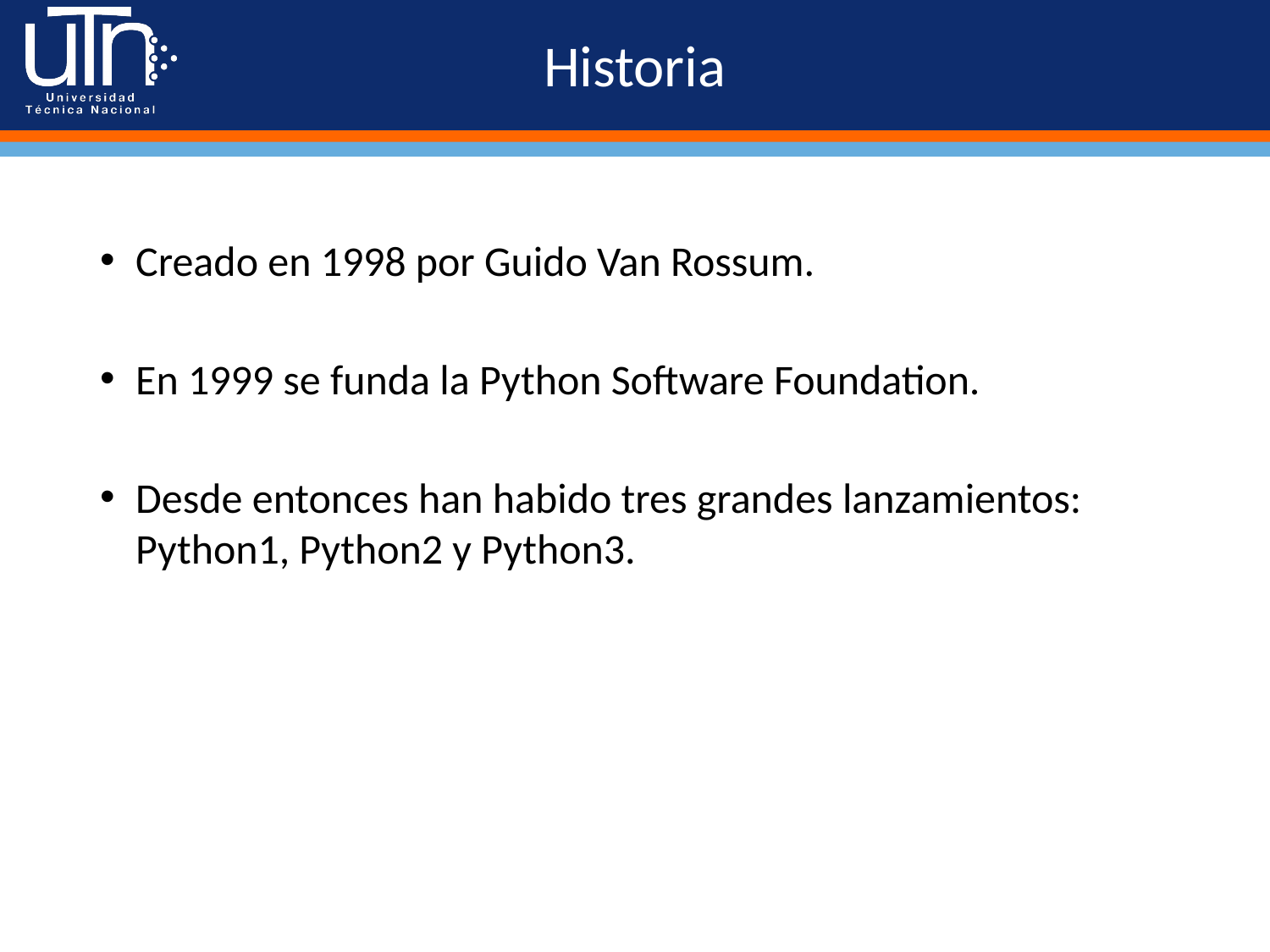

# Historia

Creado en 1998 por Guido Van Rossum.

En 1999 se funda la Python Software Foundation.

Desde entonces han habido tres grandes lanzamientos: Python1, Python2 y Python3.